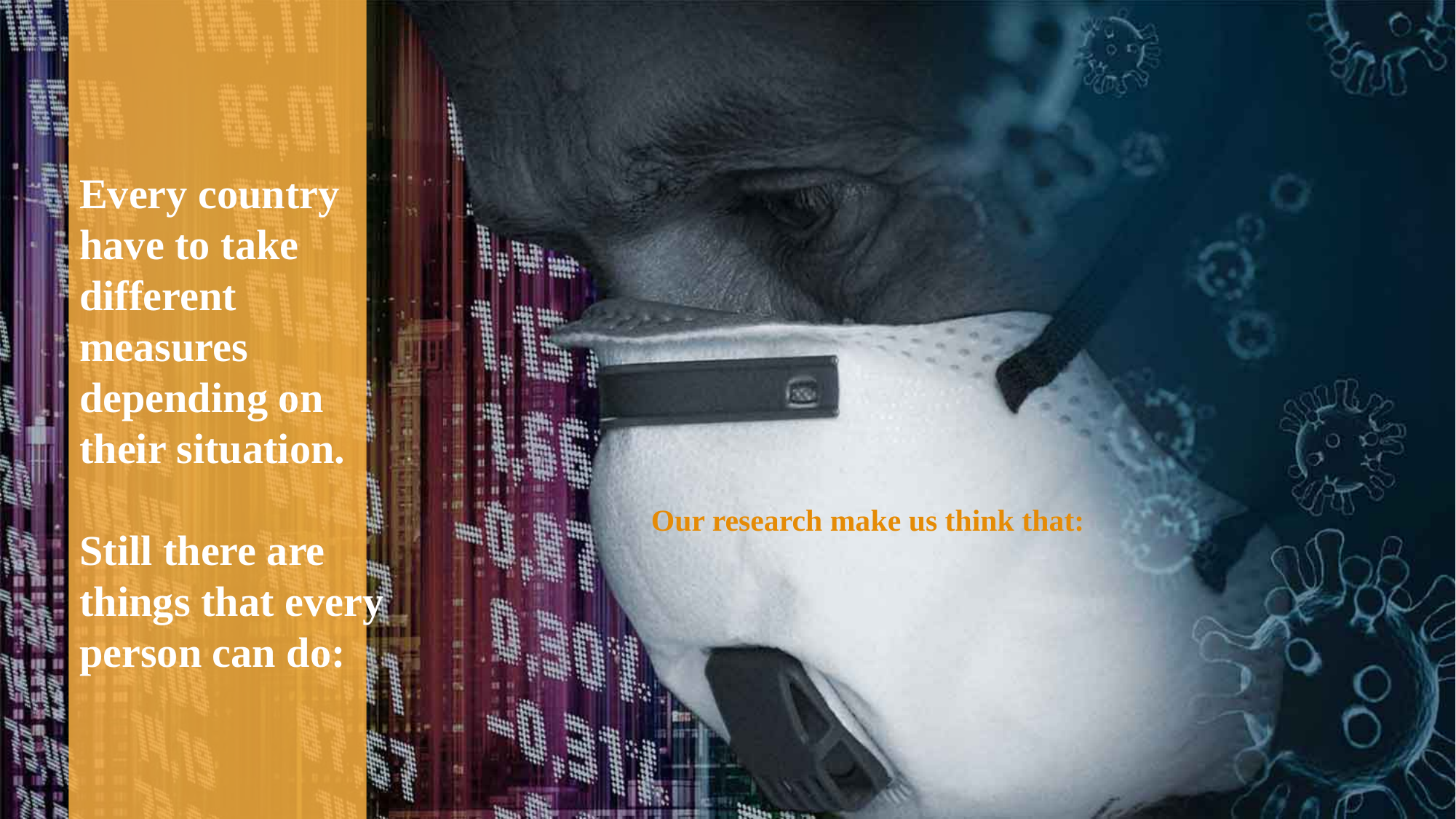

Every country have to take different measures depending on their situation.
Still there are things that every person can do:
Our research make us think that: